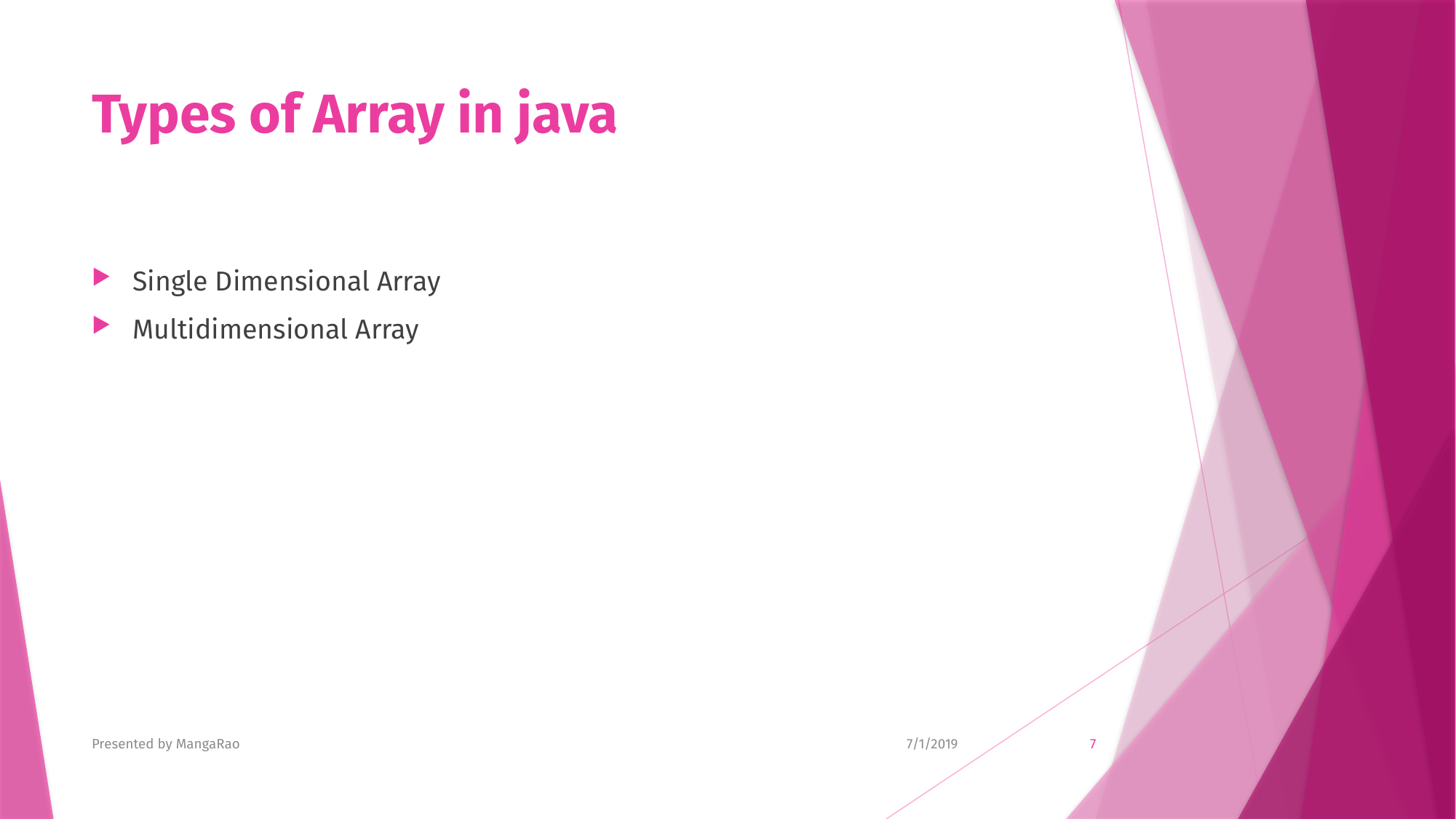

# Types of Array in java
Single Dimensional Array
Multidimensional Array

Presented by MangaRao
7/1/2019
7